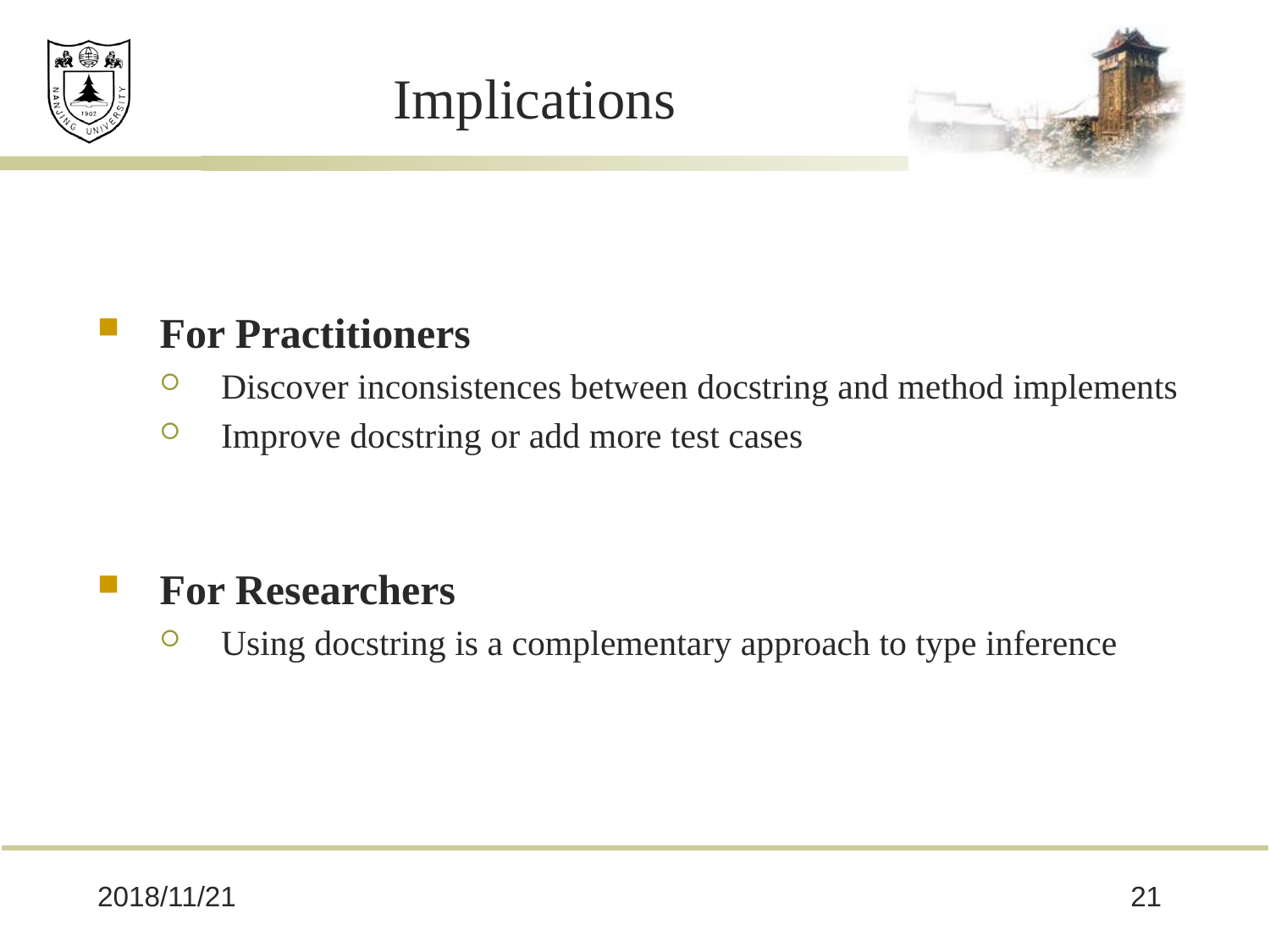

# Implications
For Practitioners
Discover inconsistences between docstring and method implements
Improve docstring or add more test cases

For Researchers
Using docstring is a complementary approach to type inference
2018/11/21
21